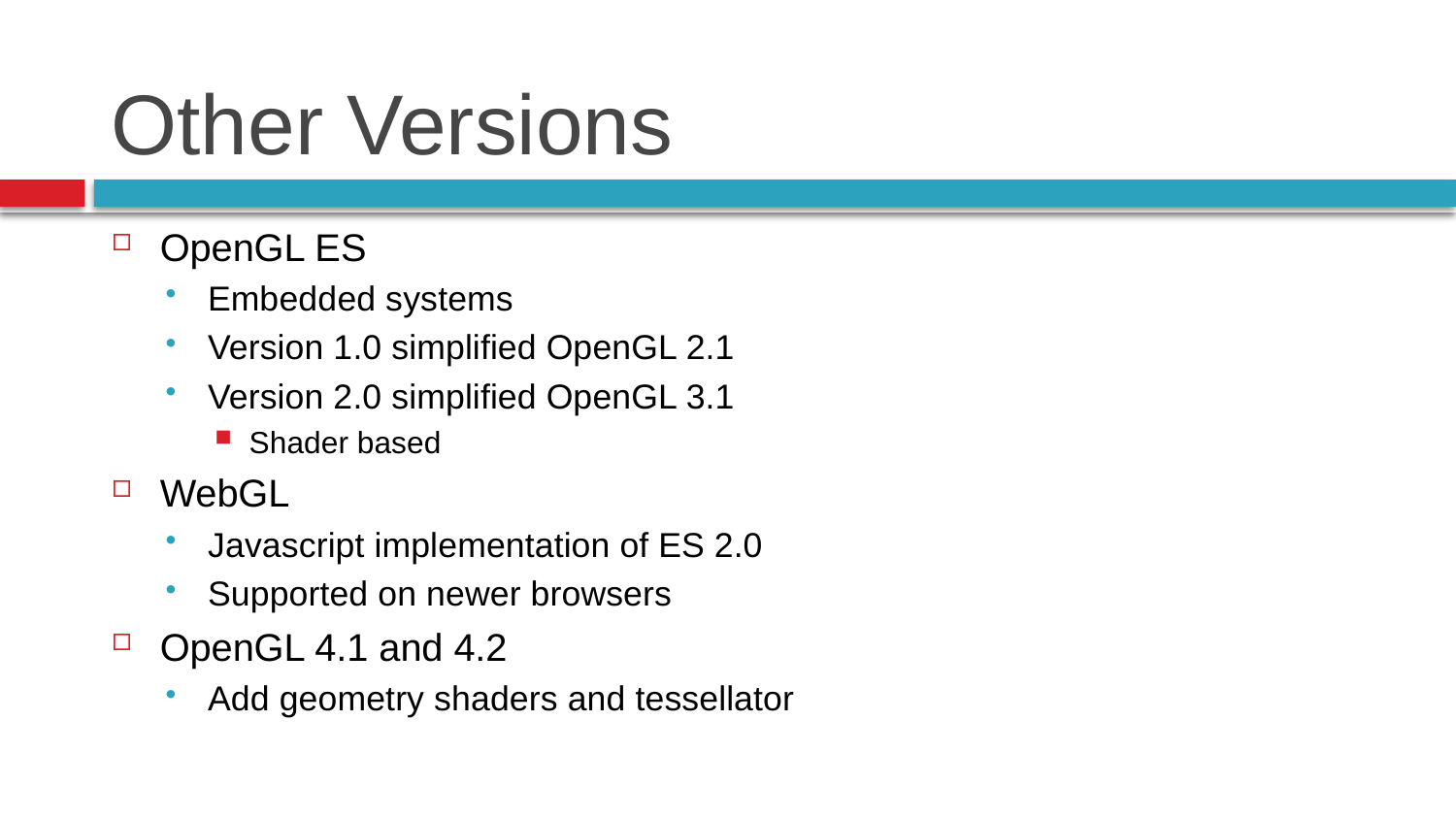

# Other Versions
OpenGL ES
Embedded systems
Version 1.0 simplified OpenGL 2.1
Version 2.0 simplified OpenGL 3.1
Shader based
WebGL
Javascript implementation of ES 2.0
Supported on newer browsers
OpenGL 4.1 and 4.2
Add geometry shaders and tessellator